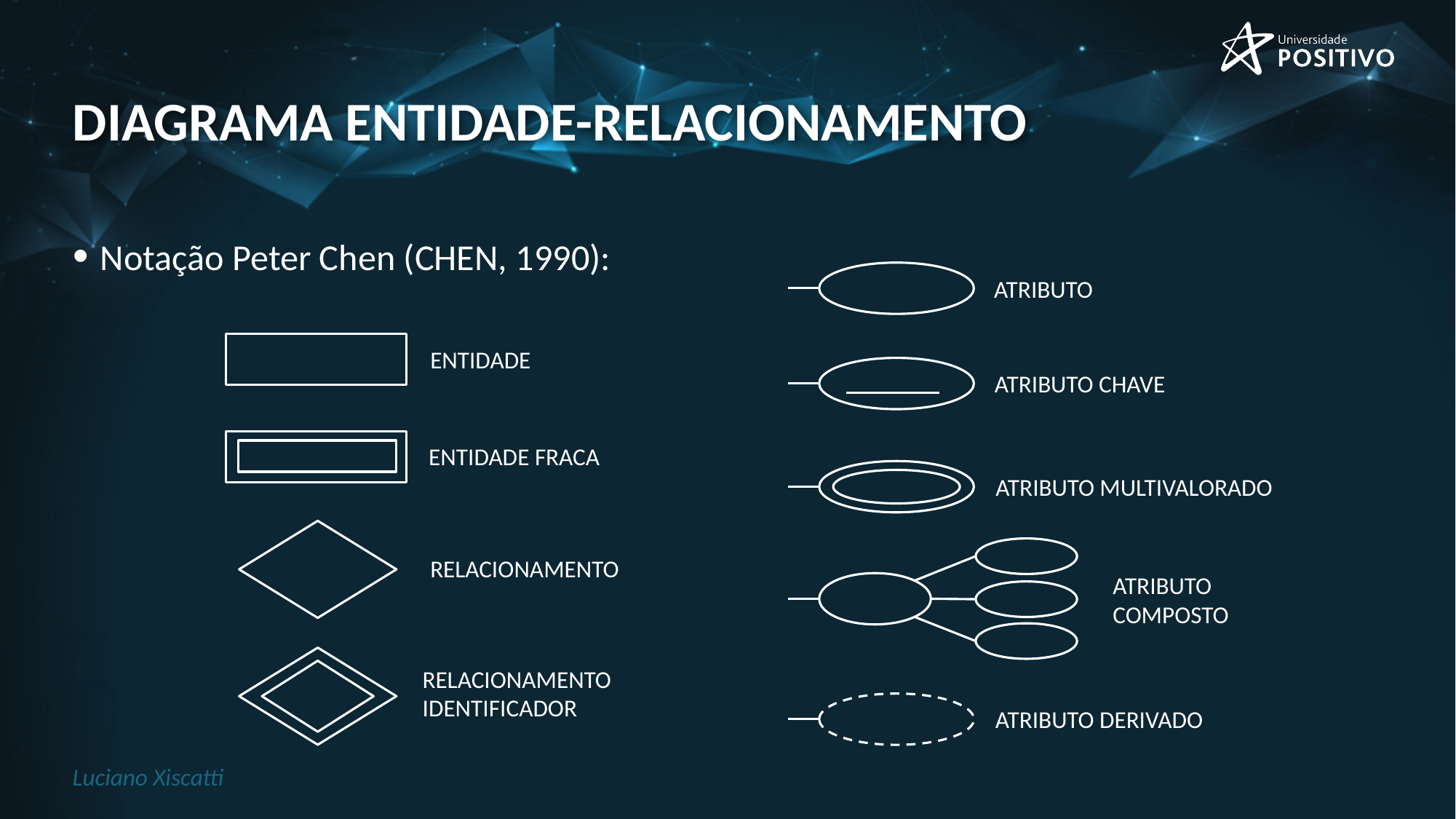

# Diagrama Entidade-Relacionamento
Notação Peter Chen (CHEN, 1990):

ATRIBUTO

ENTIDADE

ATRIBUTO CHAVE

ENTIDADE FRACA

ATRIBUTO MULTIVALORADO

RELACIONAMENTO
ATRIBUTO
COMPOSTO

RELACIONAMENTO
IDENTIFICADOR

ATRIBUTO DERIVADO